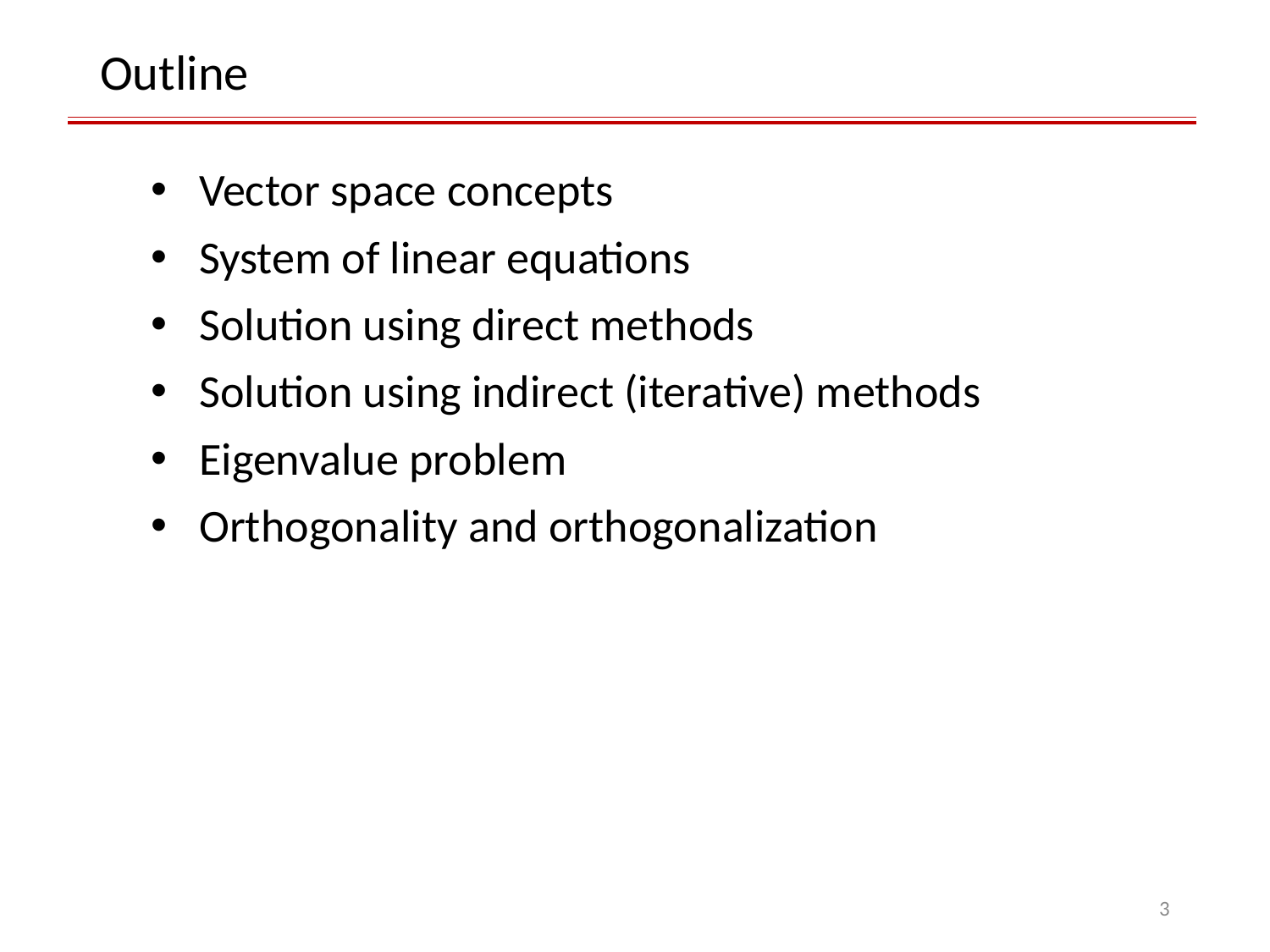

# Outline

Vector space concepts
System of linear equations
Solution using direct methods
Solution using indirect (iterative) methods
Eigenvalue problem
Orthogonality and orthogonalization
3